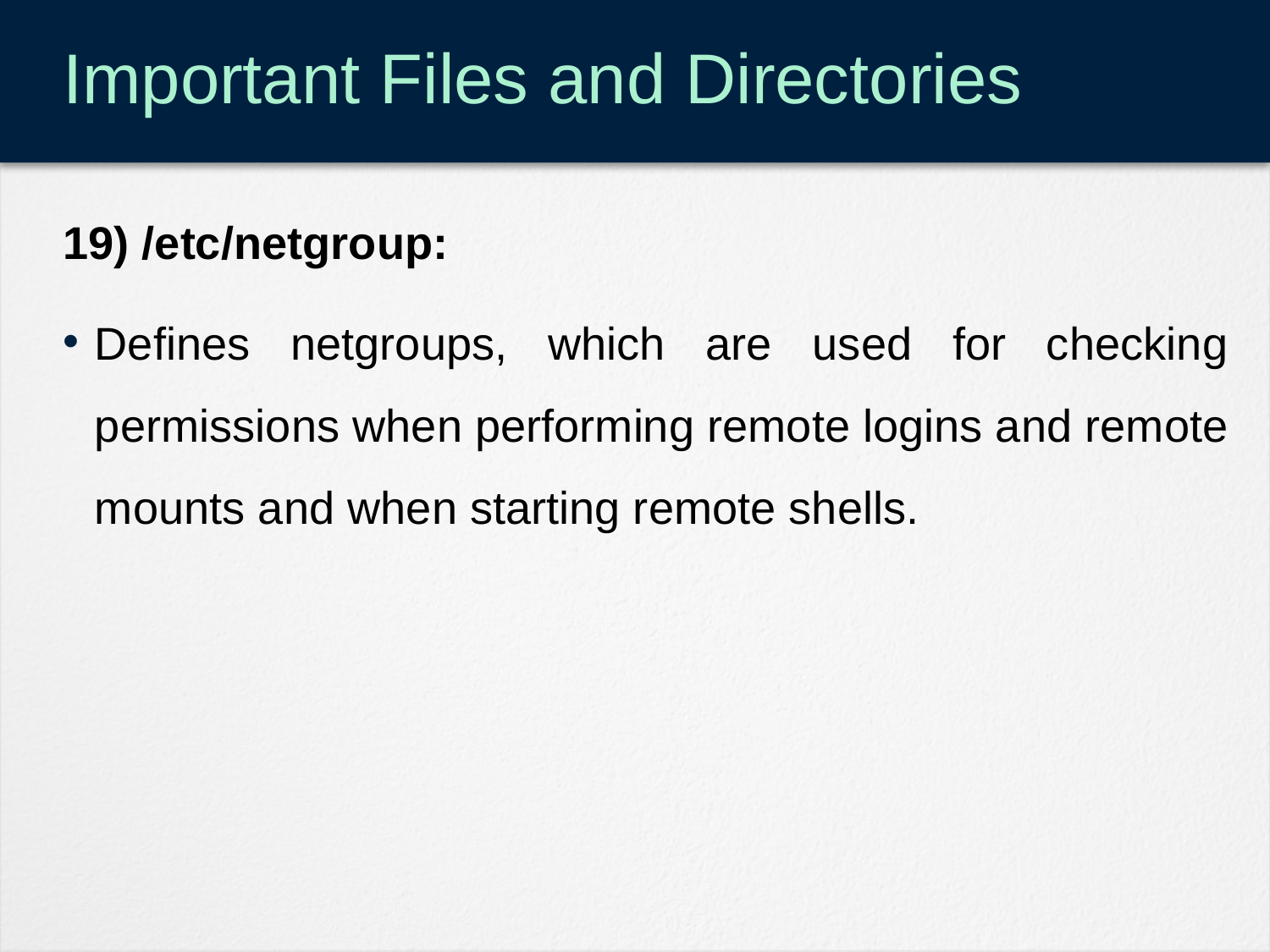

# Important Files and Directories
19) /etc/netgroup:
Defines netgroups, which are used for checking permissions when performing remote logins and remote mounts and when starting remote shells.